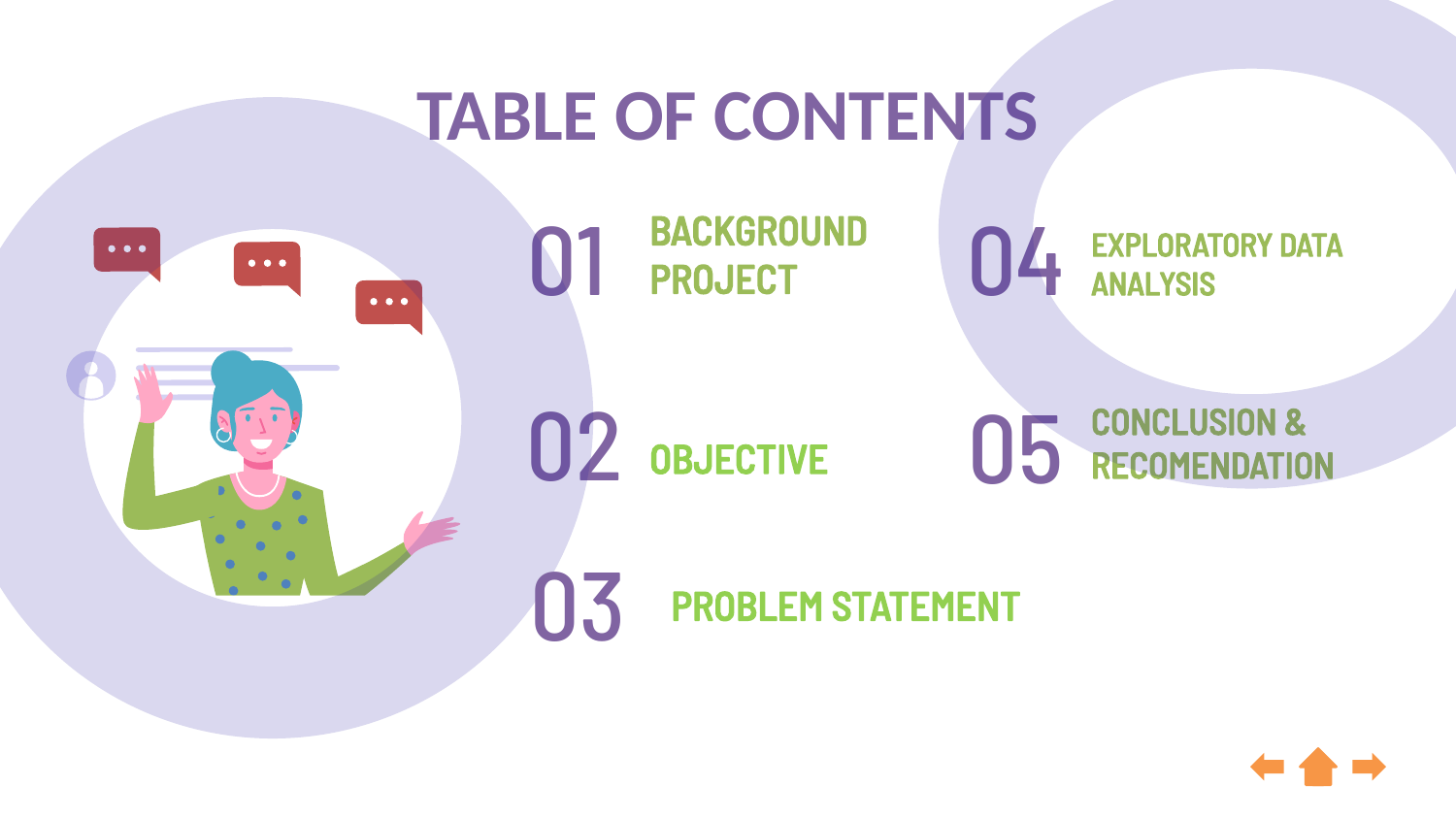

TABLE OF CONTENTS

# 01
04
BACKGROUND PROJECT
EXPLORATORY DATA ANALYSIS

OBJECTIVE
02
05
CONCLUSION & RECOMENDATION
03
PROBLEM STATEMENT